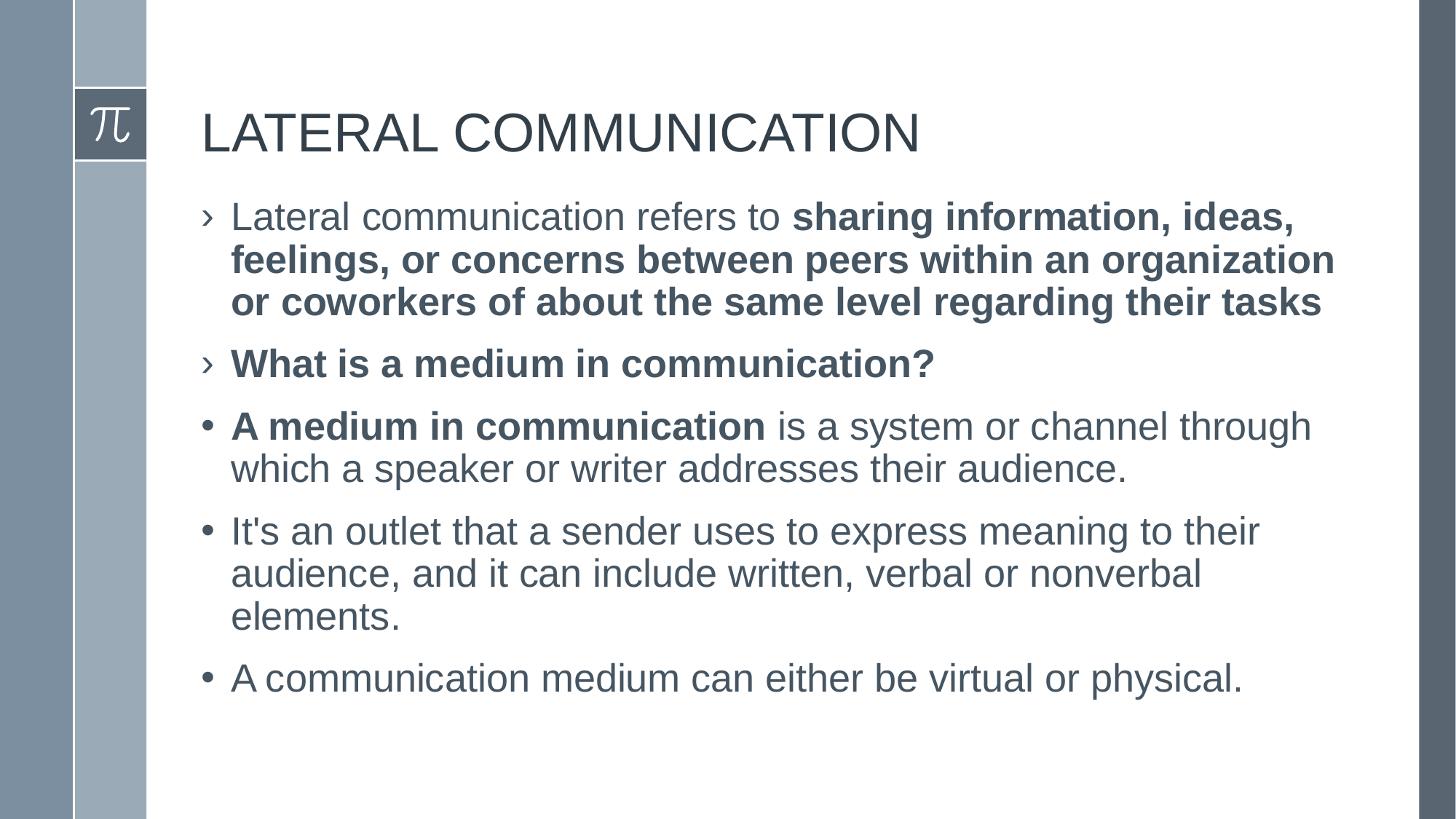

# LATERAL COMMUNICATION
Lateral communication refers to sharing information, ideas, feelings, or concerns between peers within an organization or coworkers of about the same level regarding their tasks
What is a medium in communication?
A medium in communication is a system or channel through which a speaker or writer addresses their audience.
It's an outlet that a sender uses to express meaning to their audience, and it can include written, verbal or nonverbal elements.
A communication medium can either be virtual or physical.